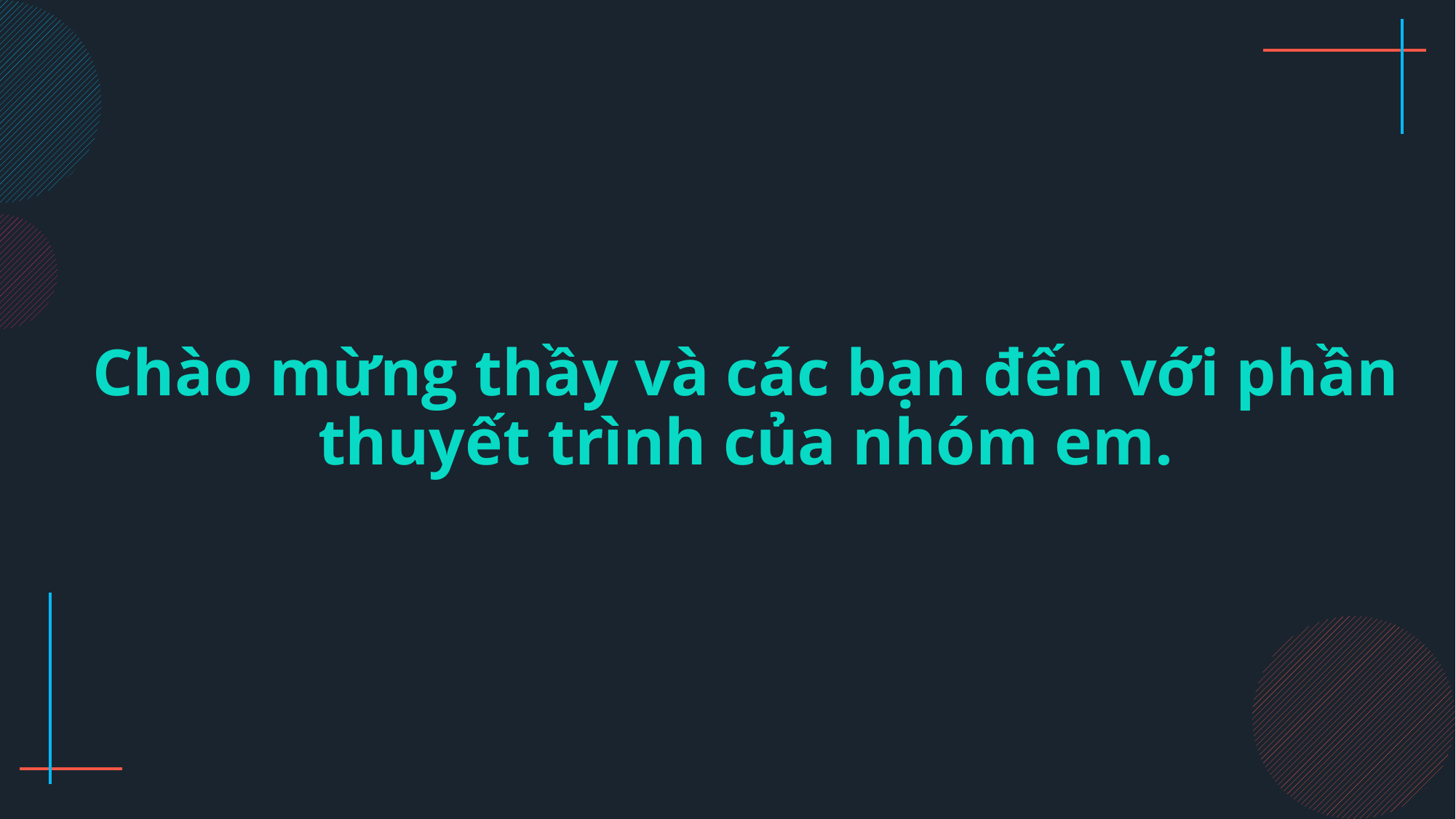

Chào mừng thầy và các bạn đến với phần thuyết trình của nhóm em.